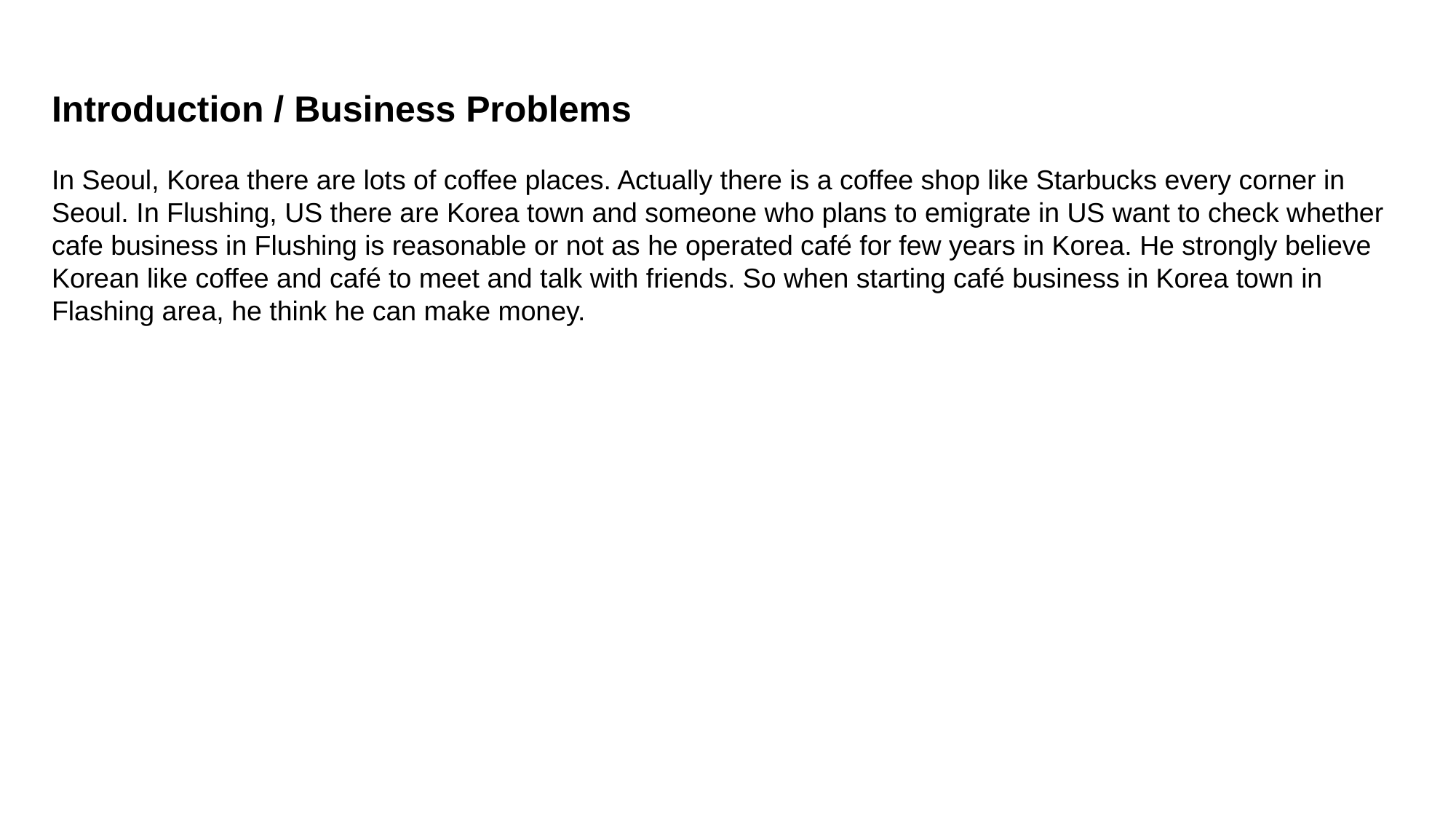

Introduction / Business Problems

In Seoul, Korea there are lots of coffee places. Actually there is a coffee shop like Starbucks every corner in Seoul. In Flushing, US there are Korea town and someone who plans to emigrate in US want to check whether cafe business in Flushing is reasonable or not as he operated café for few years in Korea. He strongly believe Korean like coffee and café to meet and talk with friends. So when starting café business in Korea town in Flashing area, he think he can make money.